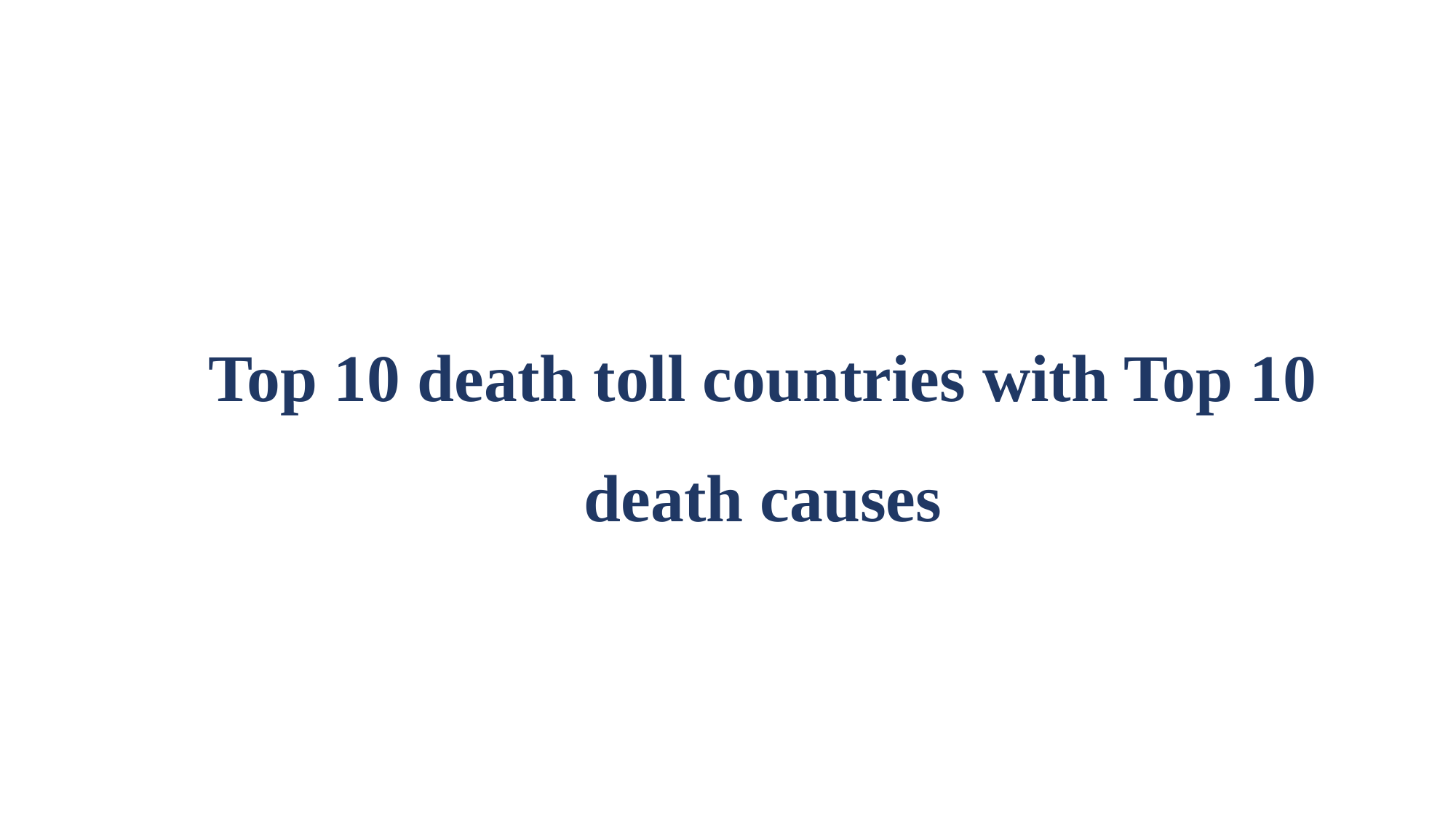

#
Top 10 death toll countries with Top 10 death causes